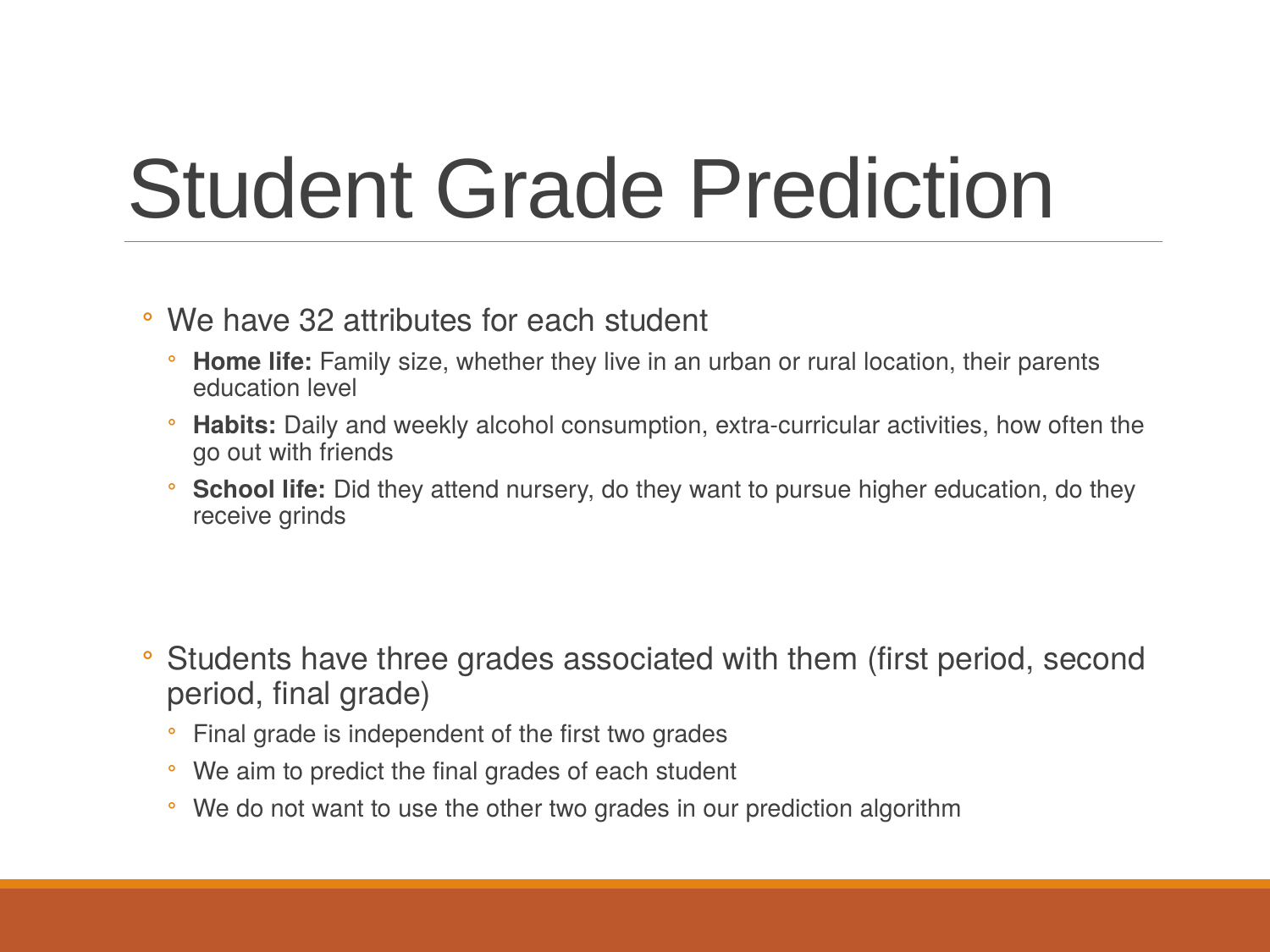

# Student Grade Prediction

We have 32 attributes for each student
Home life: Family size, whether they live in an urban or rural location, their parents education level
Habits: Daily and weekly alcohol consumption, extra-curricular activities, how often the go out with friends
School life: Did they attend nursery, do they want to pursue higher education, do they receive grinds

Students have three grades associated with them (first period, second period, final grade)
Final grade is independent of the first two grades
We aim to predict the final grades of each student
We do not want to use the other two grades in our prediction algorithm